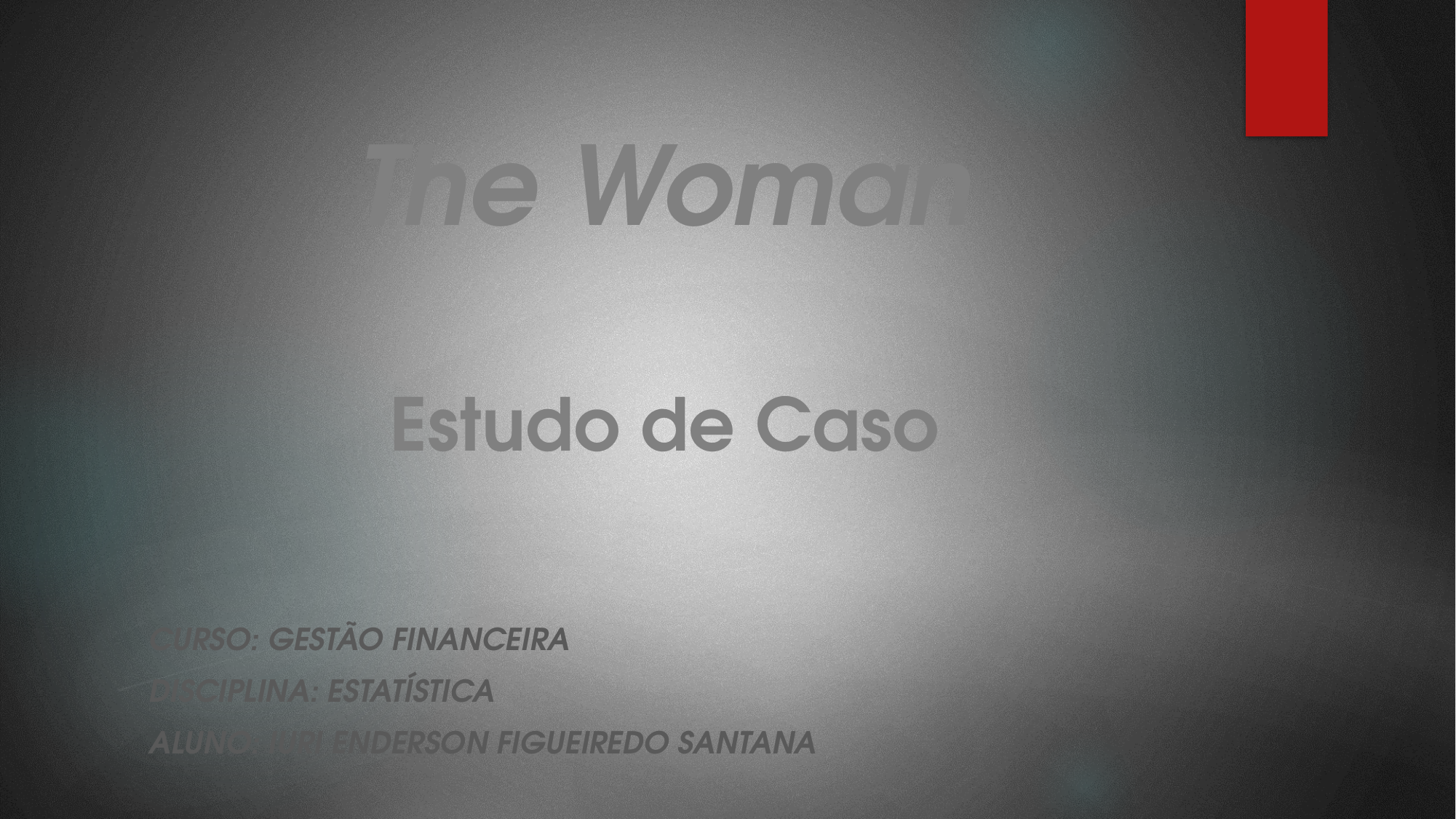

# The Woman Estudo de Caso
Curso: gestão financeira
Disciplina: Estatística
Aluno: Iuri Enderson figueiredo Santana